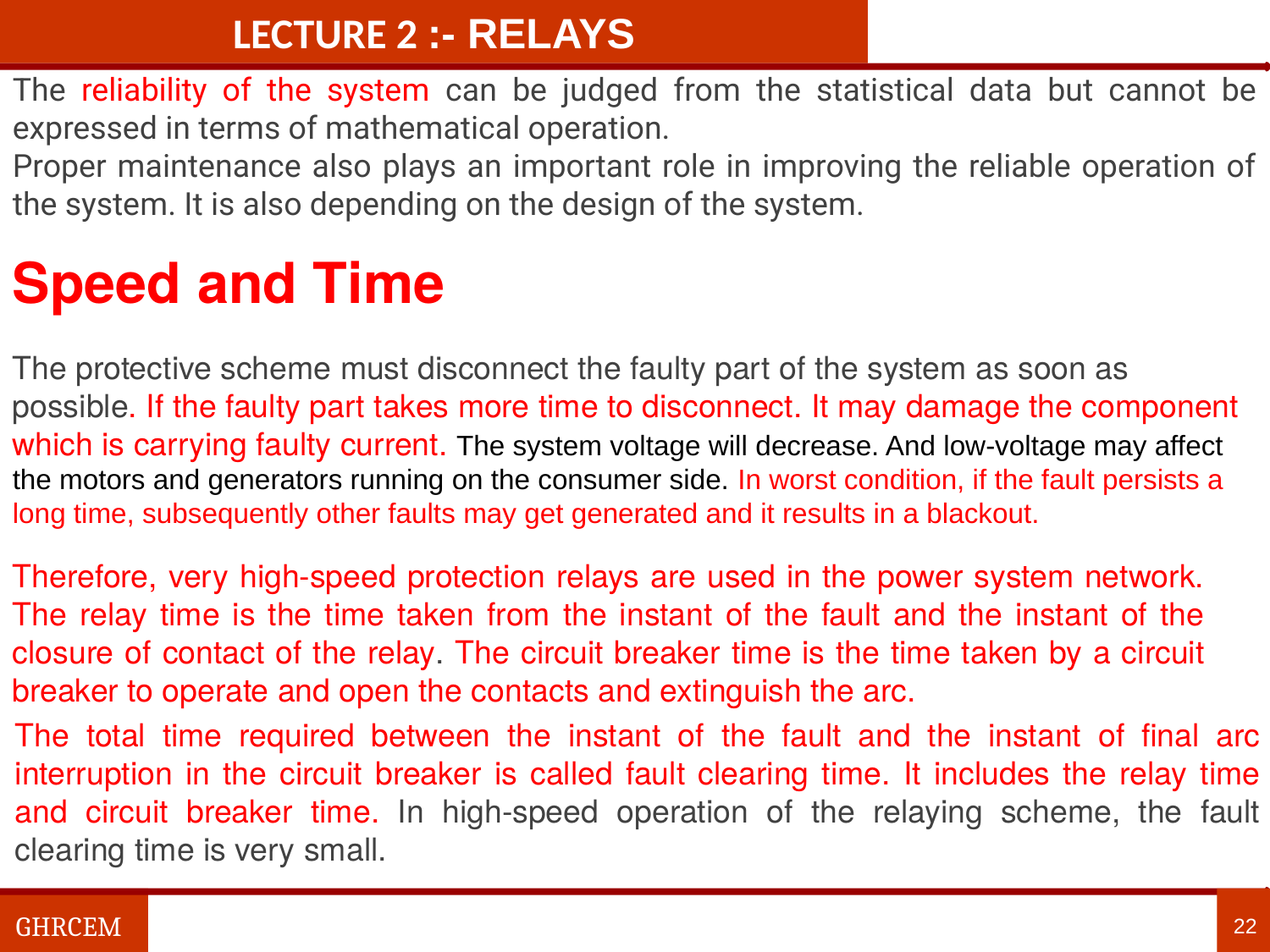

LECTURE 2 :- Relays

The reliability of the system can be judged from the statistical data but cannot be expressed in terms of mathematical operation.
Proper maintenance also plays an important role in improving the reliable operation of the system. It is also depending on the design of the system.

Speed and Time
The protective scheme must disconnect the faulty part of the system as soon as possible. If the faulty part takes more time to disconnect. It may damage the component which is carrying faulty current. The system voltage will decrease. And low-voltage may affect the motors and generators running on the consumer side. In worst condition, if the fault persists a long time, subsequently other faults may get generated and it results in a blackout.

Therefore, very high-speed protection relays are used in the power system network. The relay time is the time taken from the instant of the fault and the instant of the closure of contact of the relay. The circuit breaker time is the time taken by a circuit breaker to operate and open the contacts and extinguish the arc.
The total time required between the instant of the fault and the instant of final arc interruption in the circuit breaker is called fault clearing time. It includes the relay time and circuit breaker time. In high-speed operation of the relaying scheme, the fault clearing time is very small.
22
GHRCEM

22